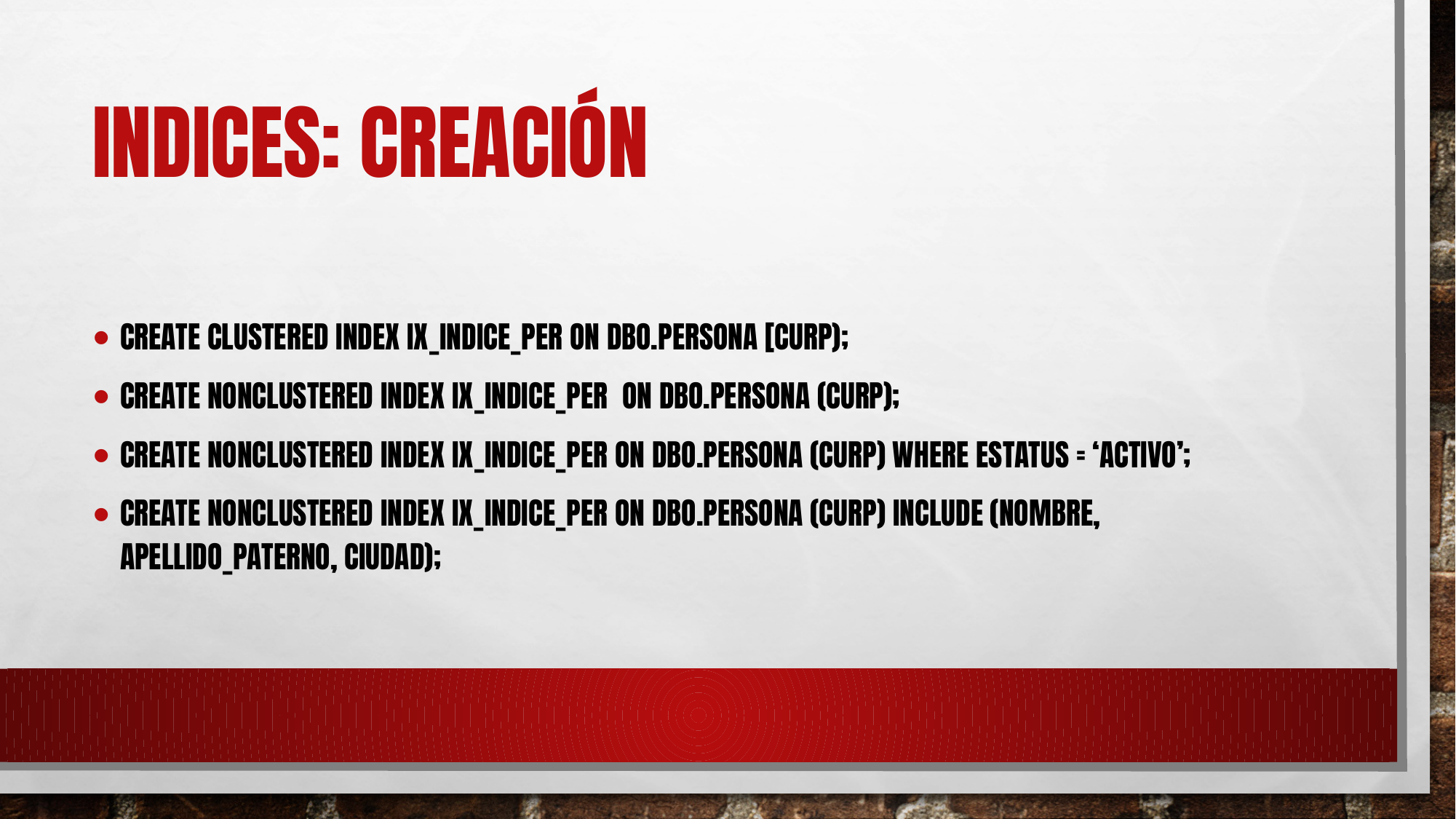

# INDICES: creación
CREATE CLUSTERED INDEX ix_indice_per ON dbo.persona [curp);
CREATE NONCLUSTERED INDEX ix_indice_per  ON dbo.persona (curp);
CREATE NONCLUSTERED INDEX ix_indice_per ON dbo.persona (curp) WHERE estatus = ‘activo’;
CREATE NONCLUSTERED INDEX ix_indice_per ON dbo.persona (curp) INCLUDE (nombre, apellido_paterno, ciudad);